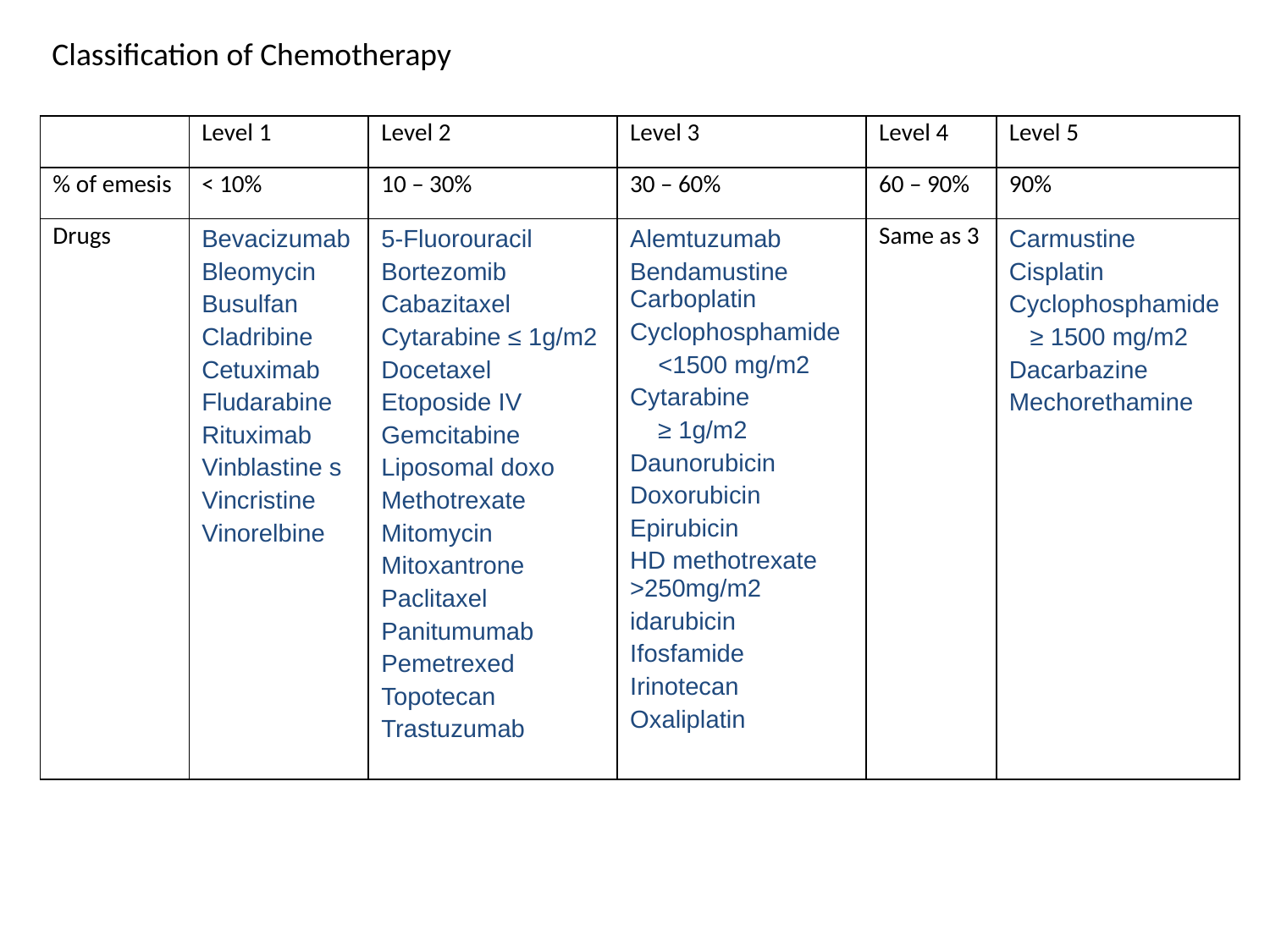

Classification of Chemotherapy
|  | Level 1 | Level 2 | Level 3 | Level 4 | Level 5 |
| --- | --- | --- | --- | --- | --- |
| % of emesis | < 10% | 10 – 30% | 30 – 60% | 60 – 90% | 90% |
| Drugs | Bevacizumab Bleomycin Busulfan Cladribine Cetuximab Fludarabine Rituximab Vinblastine s Vincristine Vinorelbine | 5-Fluorouracil Bortezomib Cabazitaxel Cytarabine ≤ 1g/m2 Docetaxel Etoposide IV Gemcitabine Liposomal doxo Methotrexate Mitomycin Mitoxantrone Paclitaxel Panitumumab Pemetrexed Topotecan Trastuzumab | Alemtuzumab Bendamustine Carboplatin Cyclophosphamide <1500 mg/m2 Cytarabine ≥ 1g/m2 Daunorubicin Doxorubicin Epirubicin HD methotrexate >250mg/m2 idarubicin Ifosfamide Irinotecan Oxaliplatin | Same as 3 | Carmustine Cisplatin Cyclophosphamide ≥ 1500 mg/m2 Dacarbazine Mechorethamine |